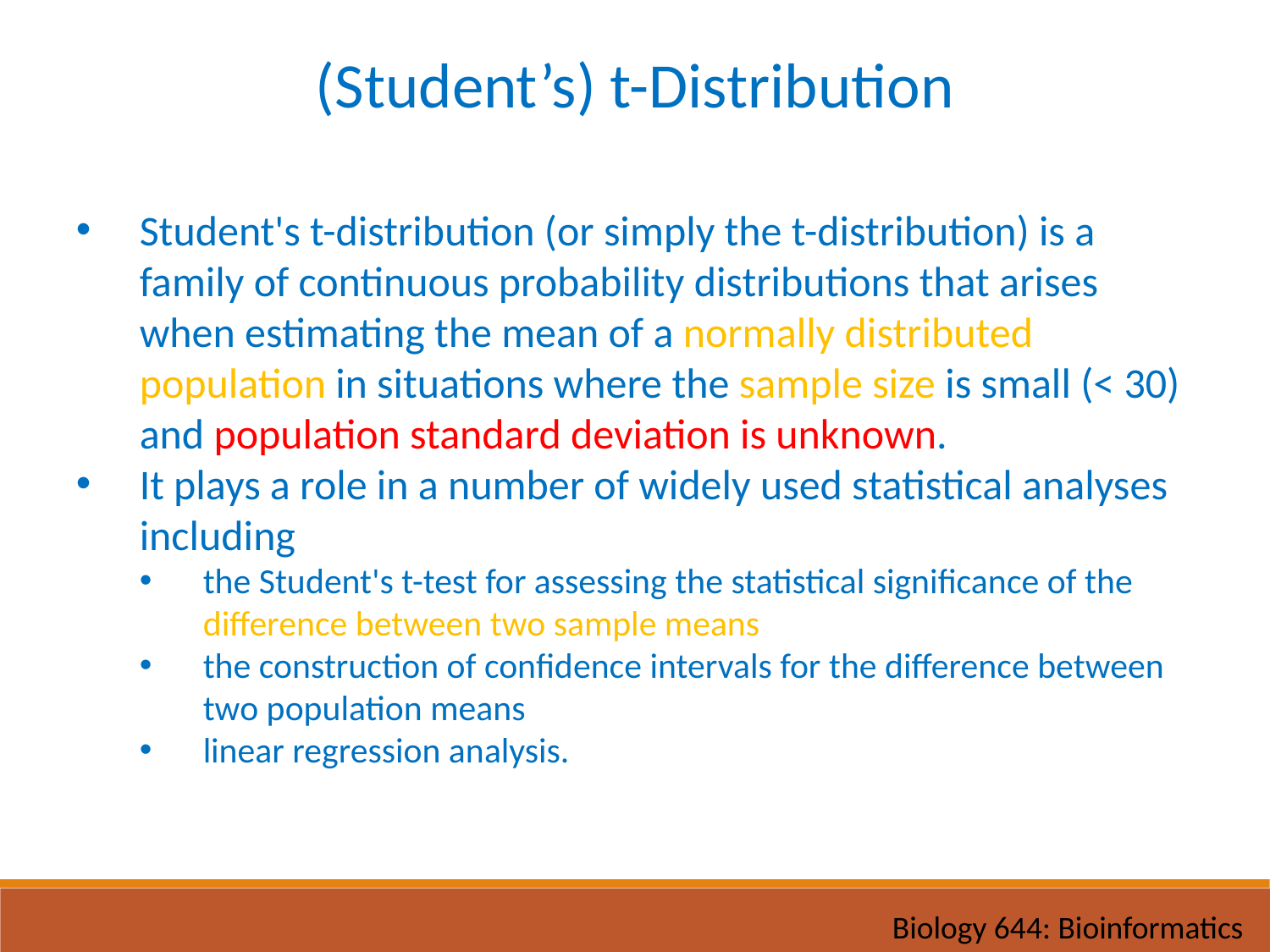

(Student’s) t-Distribution
Student's t-distribution (or simply the t-distribution) is a family of continuous probability distributions that arises when estimating the mean of a normally distributed population in situations where the sample size is small (< 30) and population standard deviation is unknown.
It plays a role in a number of widely used statistical analyses including
the Student's t-test for assessing the statistical significance of the difference between two sample means
the construction of confidence intervals for the difference between two population means
linear regression analysis.

Biology 644: Bioinformatics